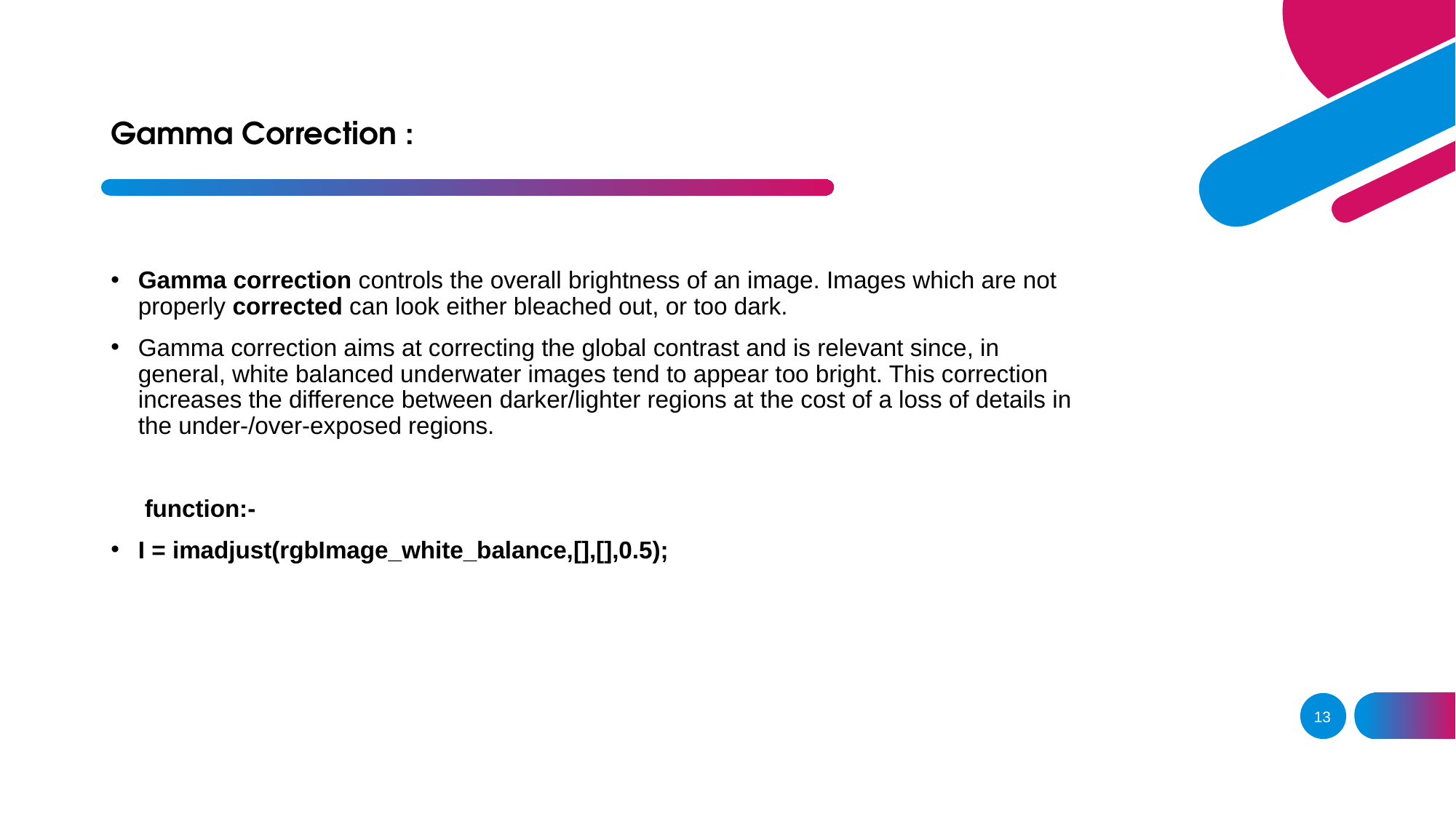

# Gamma Correction :

Gamma correction controls the overall brightness of an image. Images which are not  properly corrected can look either bleached out, or too dark.
Gamma correction aims at correcting the global contrast and is relevant since, in general, white balanced underwater images tend to appear too bright. This correction increases the difference between darker/lighter regions at the cost of a loss of details in the under-/over-exposed regions.

     function:-
I = imadjust(rgbImage_white_balance,[],[],0.5);

13